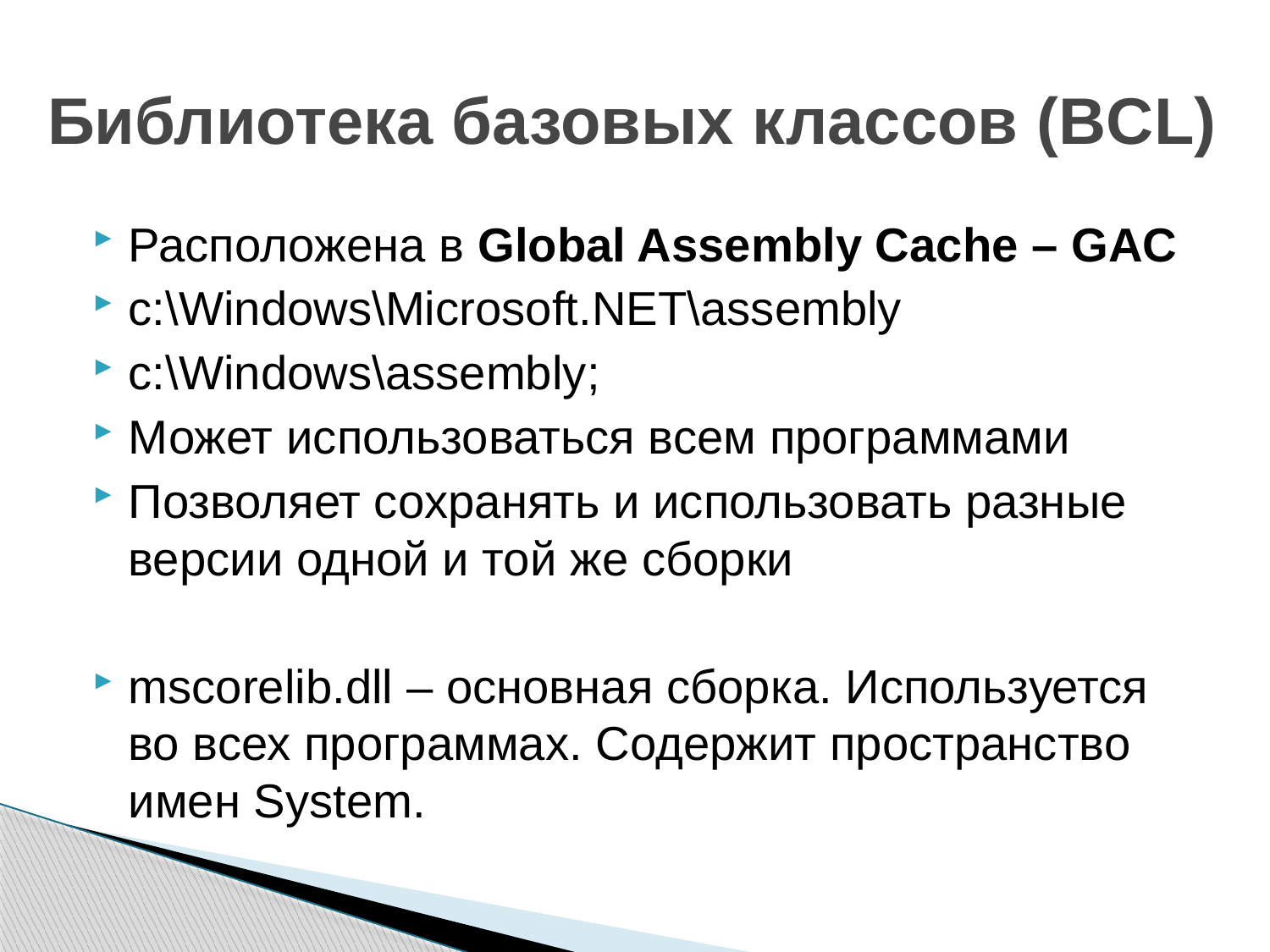

# Библиотека базовых классов (BCL)
Расположена в Global Assembly Cache – GAC
c:\Windows\Microsoft.NET\assembly
c:\Windows\assembly;
Может использоваться всем программами
Позволяет сохранять и использовать разные версии одной и той же сборки

mscorelib.dll – основная сборка. Используется во всех программах. Содержит пространство имен System.